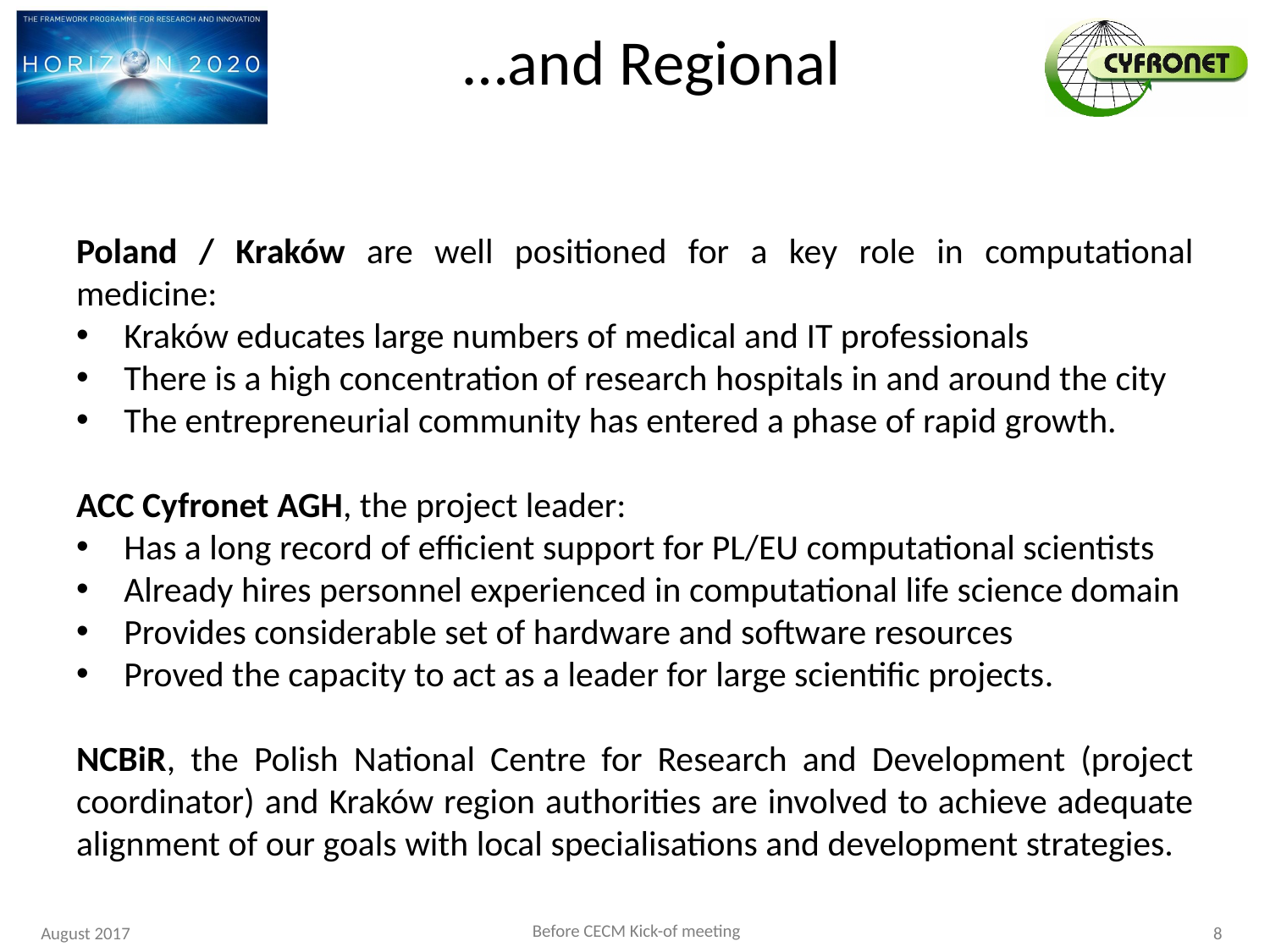

# …and Regional
Poland / Kraków are well positioned for a key role in computational medicine:
Kraków educates large numbers of medical and IT professionals
There is a high concentration of research hospitals in and around the city
The entrepreneurial community has entered a phase of rapid growth.

ACC Cyfronet AGH, the project leader:
Has a long record of efficient support for PL/EU computational scientists
Already hires personnel experienced in computational life science domain
Provides considerable set of hardware and software resources
Proved the capacity to act as a leader for large scientific projects.

NCBiR, the Polish National Centre for Research and Development (project coordinator) and Kraków region authorities are involved to achieve adequate alignment of our goals with local specialisations and development strategies.